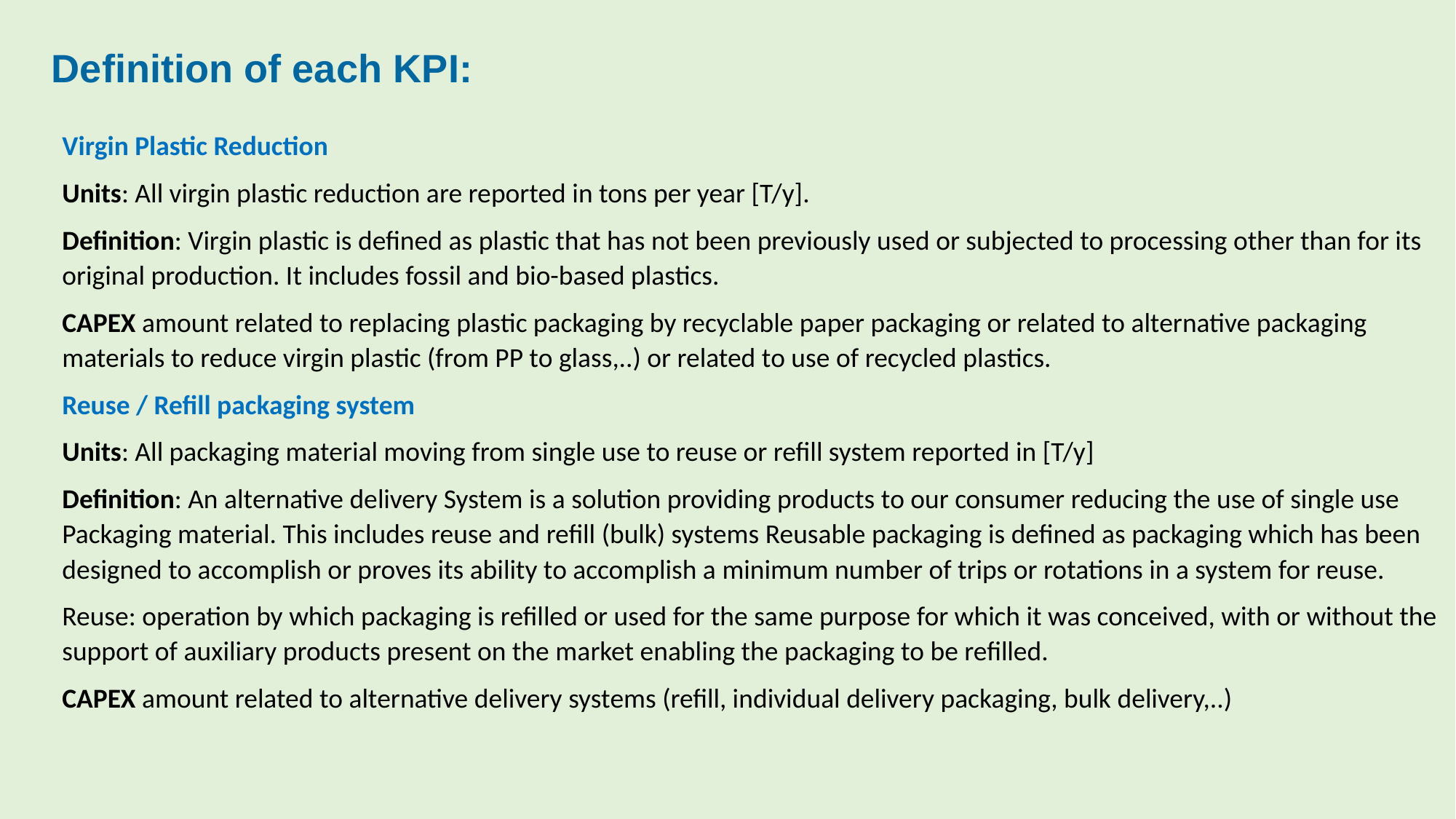

Definition of each KPI:
Virgin Plastic Reduction
Units: All virgin plastic reduction are reported in tons per year [T/y].
Definition: Virgin plastic is defined as plastic that has not been previously used or subjected to processing other than for its original production. It includes fossil and bio-based plastics.
CAPEX amount related to replacing plastic packaging by recyclable paper packaging or related to alternative packaging materials to reduce virgin plastic (from PP to glass,..) or related to use of recycled plastics.
Reuse / Refill packaging system
Units: All packaging material moving from single use to reuse or refill system reported in [T/y]
Definition: An alternative delivery System is a solution providing products to our consumer reducing the use of single use Packaging material. This includes reuse and refill (bulk) systems Reusable packaging is defined as packaging which has been designed to accomplish or proves its ability to accomplish a minimum number of trips or rotations in a system for reuse.
Reuse: operation by which packaging is refilled or used for the same purpose for which it was conceived, with or without the support of auxiliary products present on the market enabling the packaging to be refilled.
CAPEX amount related to alternative delivery systems (refill, individual delivery packaging, bulk delivery,..)